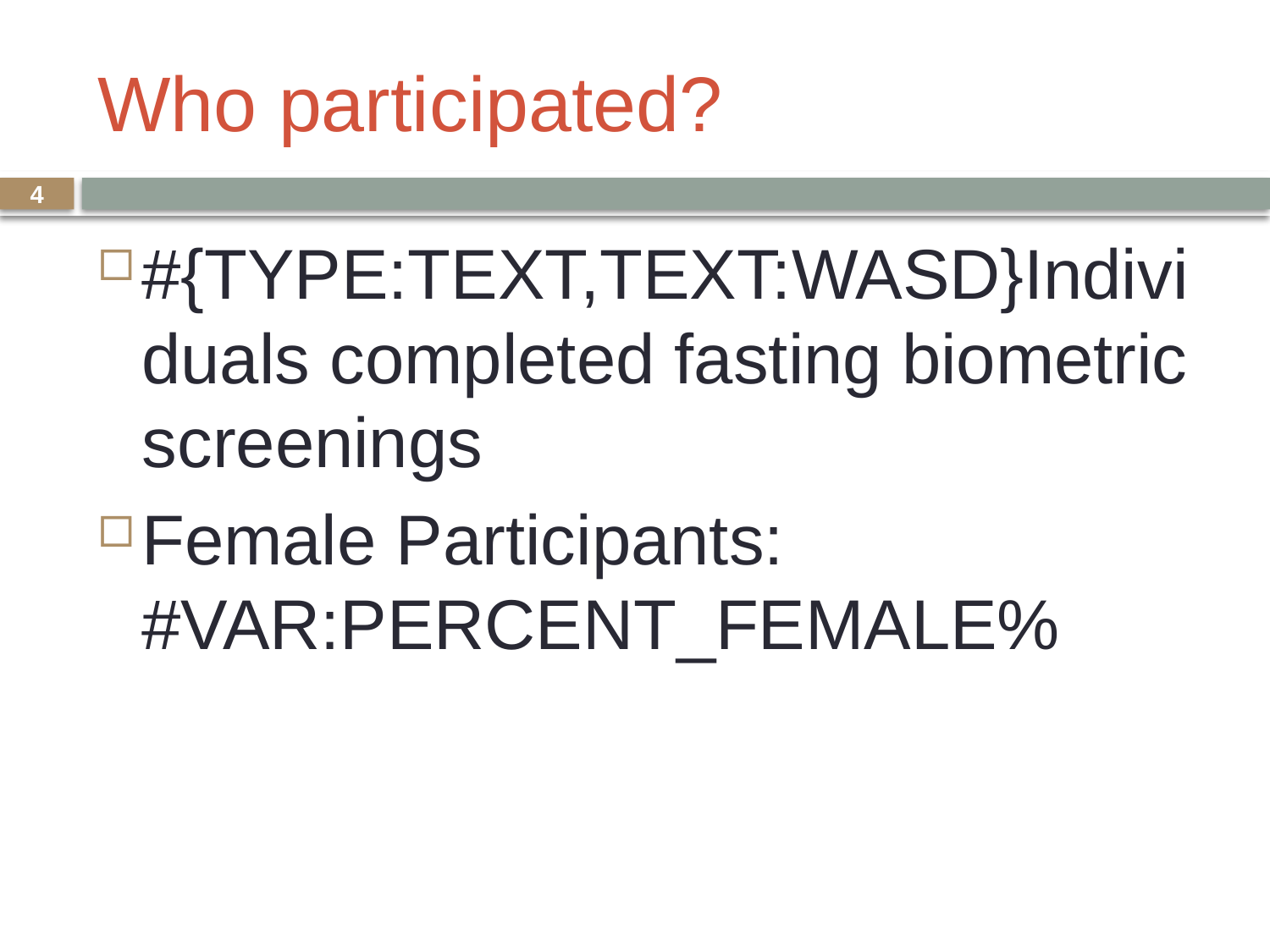

# Who participated?
4
#{TYPE:TEXT,TEXT:WASD}Individuals completed fasting biometric screenings
Female Participants: #VAR:PERCENT_FEMALE%